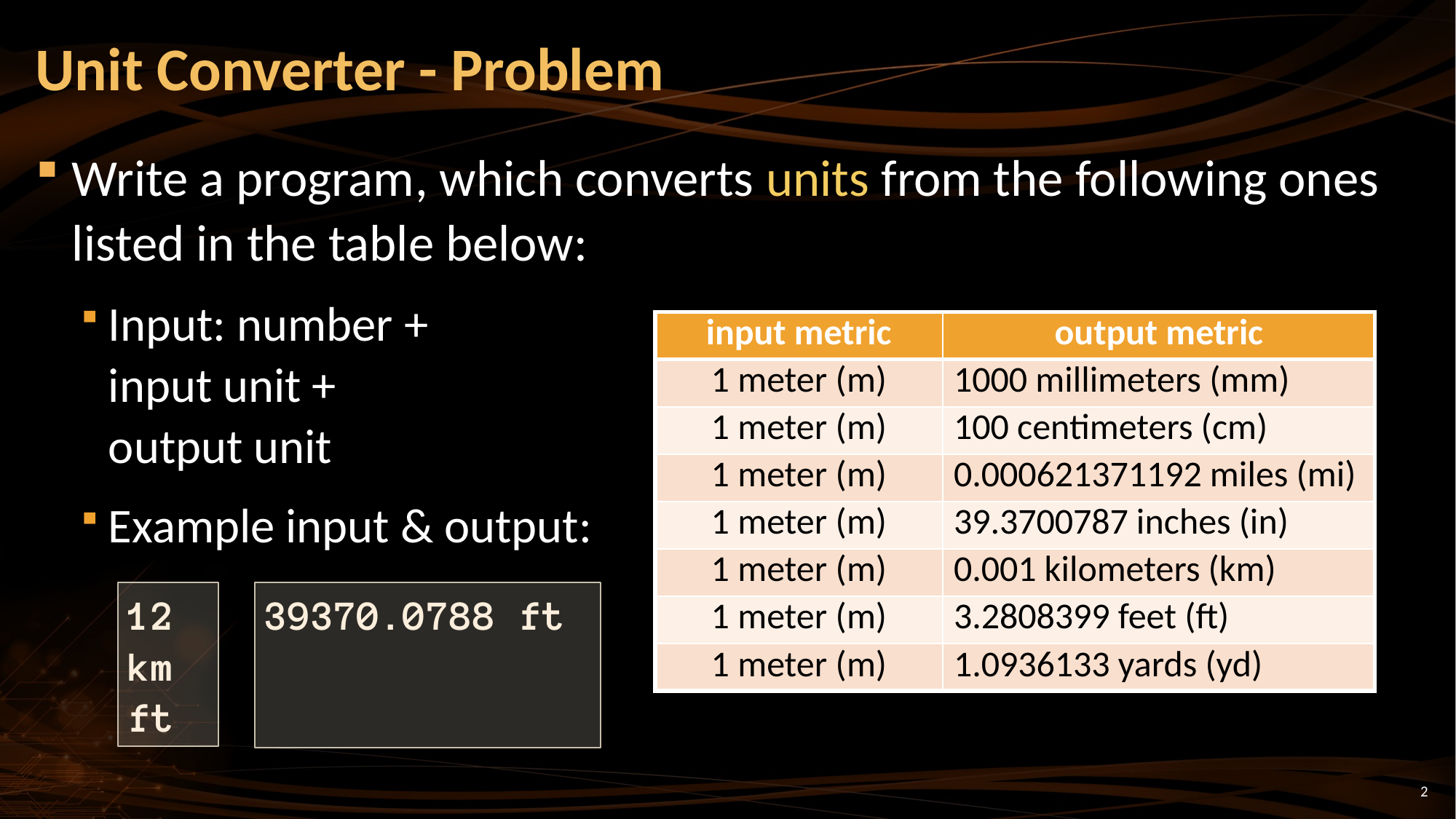

# Unit Converter - Problem
Write a program, which converts units from the following ones listed in the table below:
Input: number +
input unit +
output unit
Example input & output:
| input metric | output metric |
| --- | --- |
| 1 meter (m) | 1000 millimeters (mm) |
| 1 meter (m) | 100 centimeters (cm) |
| 1 meter (m) | 0.000621371192 miles (mi) |
| 1 meter (m) | 39.3700787 inches (in) |
| 1 meter (m) | 0.001 kilometers (km) |
| 1 meter (m) | 3.2808399 feet (ft) |
| 1 meter (m) | 1.0936133 yards (yd) |
12
km
ft
39370.0788 ft
2